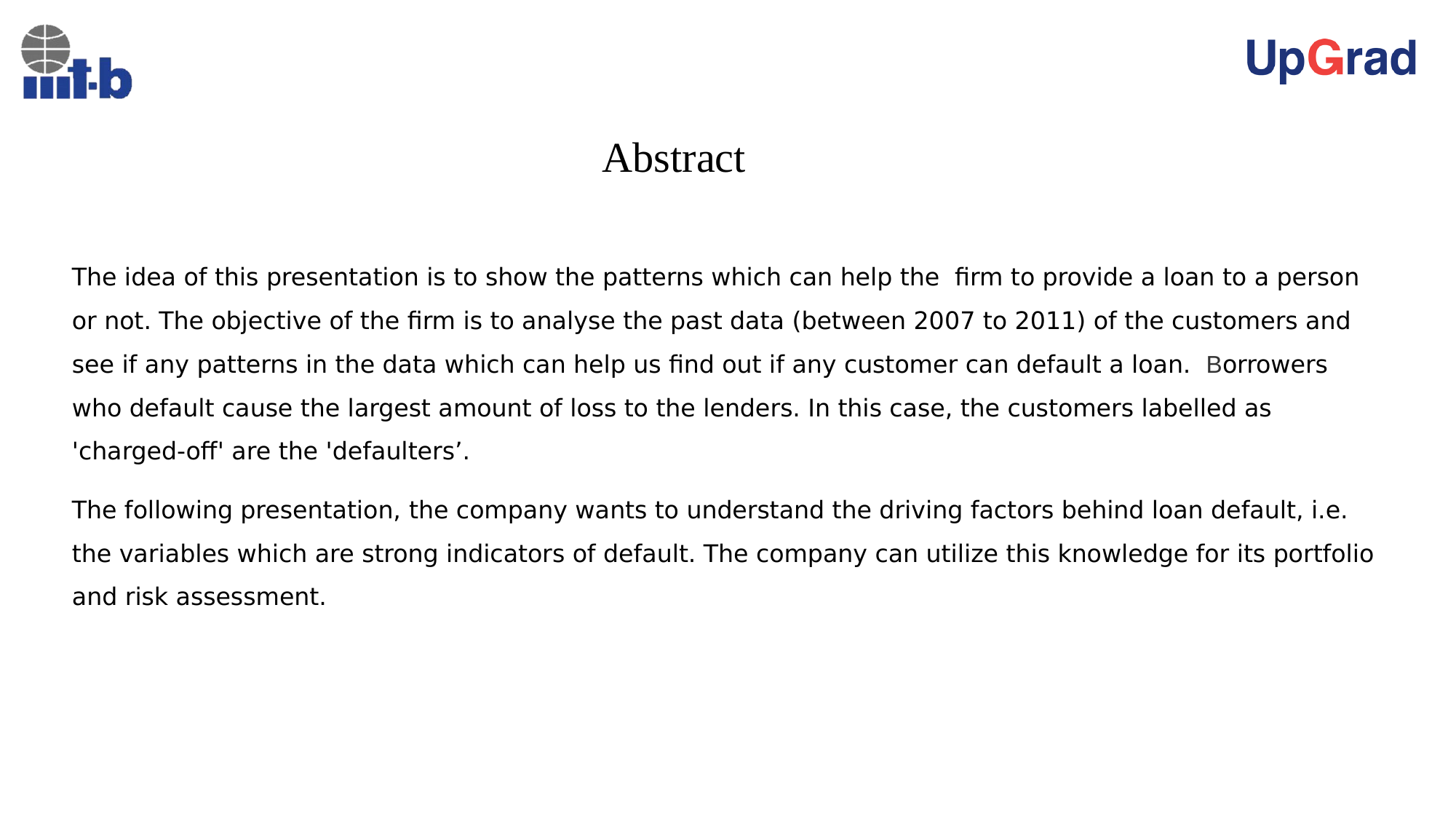

# Abstract
The idea of this presentation is to show the patterns which can help the  firm to provide a loan to a person or not. The objective of the firm is to analyse the past data (between 2007 to 2011) of the customers and see if any patterns in the data which can help us find out if any customer can default a loan.  Borrowers who default cause the largest amount of loss to the lenders. In this case, the customers labelled as 'charged-off' are the 'defaulters’.
The following presentation, the company wants to understand the driving factors behind loan default, i.e. the variables which are strong indicators of default. The company can utilize this knowledge for its portfolio and risk assessment.